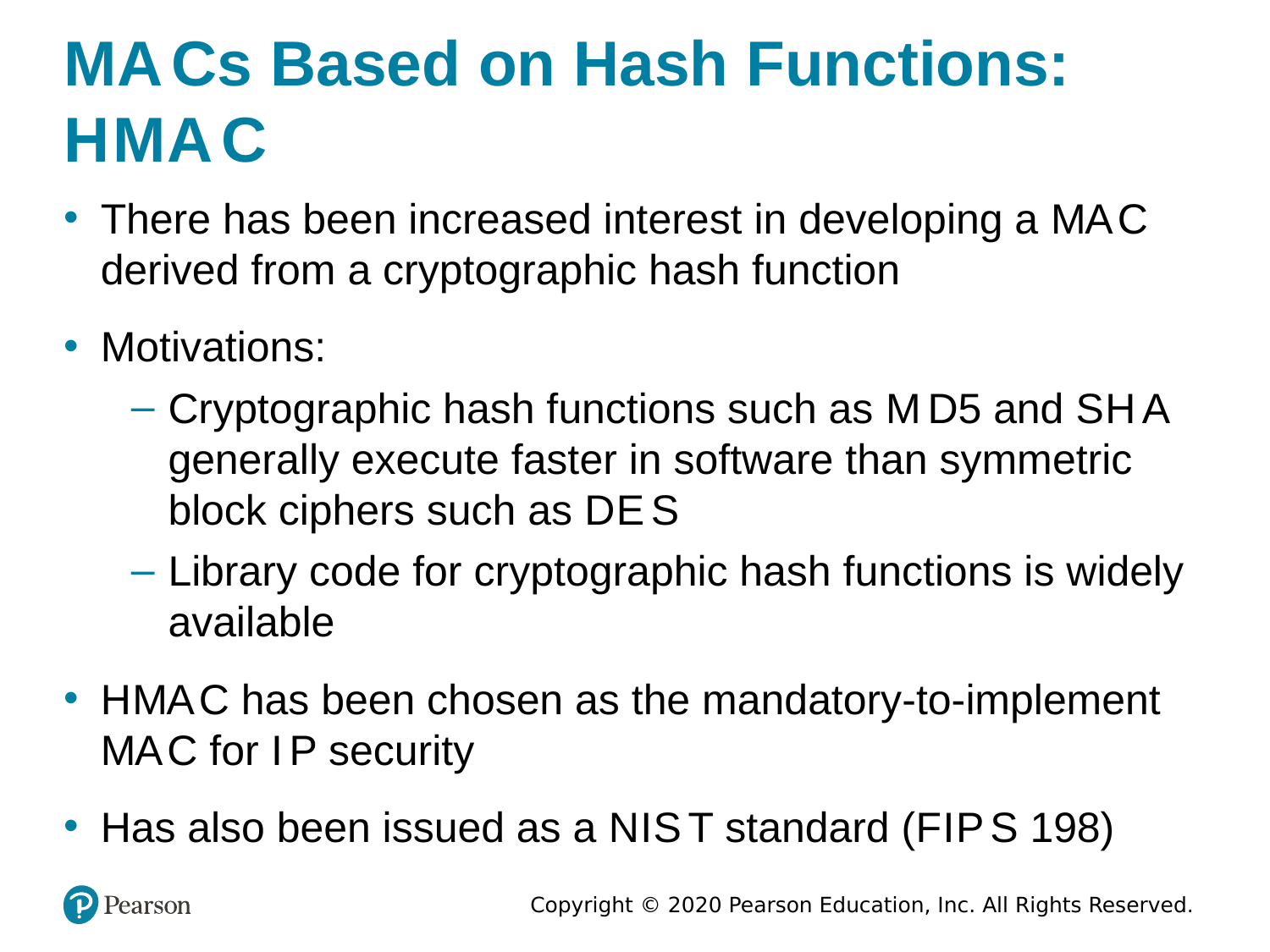

# M A Cs Based on Hash Functions:      H M A C
There has been increased interest in developing a M A C derived from a cryptographic hash function
Motivations:
Cryptographic hash functions such as M D5 and S H A generally execute faster in software than symmetric block ciphers such as D E S
Library code for cryptographic hash functions is widely available
H M A C has been chosen as the mandatory-to-implement  M A C for I P security
Has also been issued as a N I S T standard (F I P S 198)